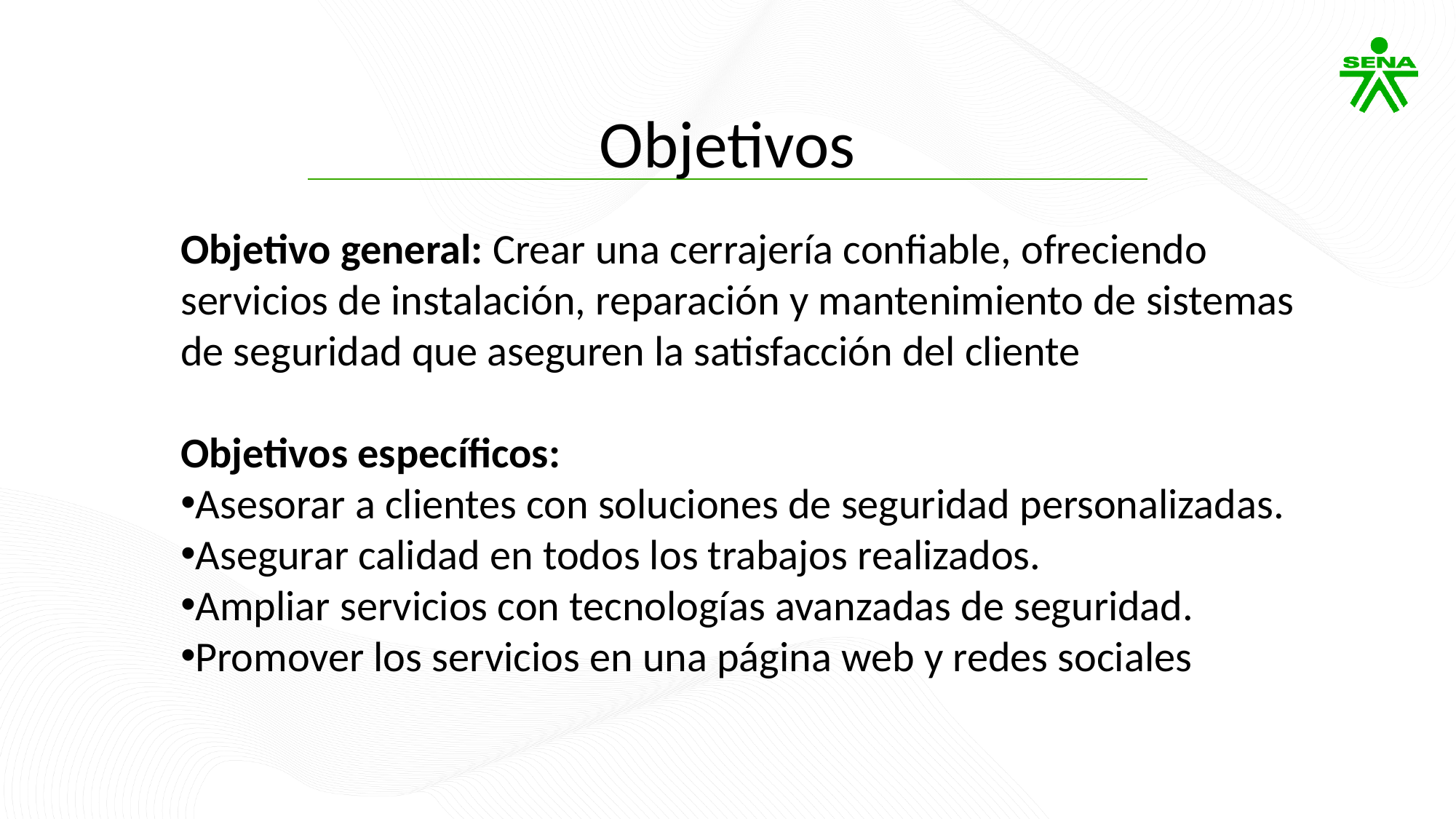

Objetivos
Objetivo general: Crear una cerrajería confiable, ofreciendo servicios de instalación, reparación y mantenimiento de sistemas de seguridad que aseguren la satisfacción del cliente

Objetivos específicos:
Asesorar a clientes con soluciones de seguridad personalizadas.
Asegurar calidad en todos los trabajos realizados.
Ampliar servicios con tecnologías avanzadas de seguridad.
Promover los servicios en una página web y redes sociales